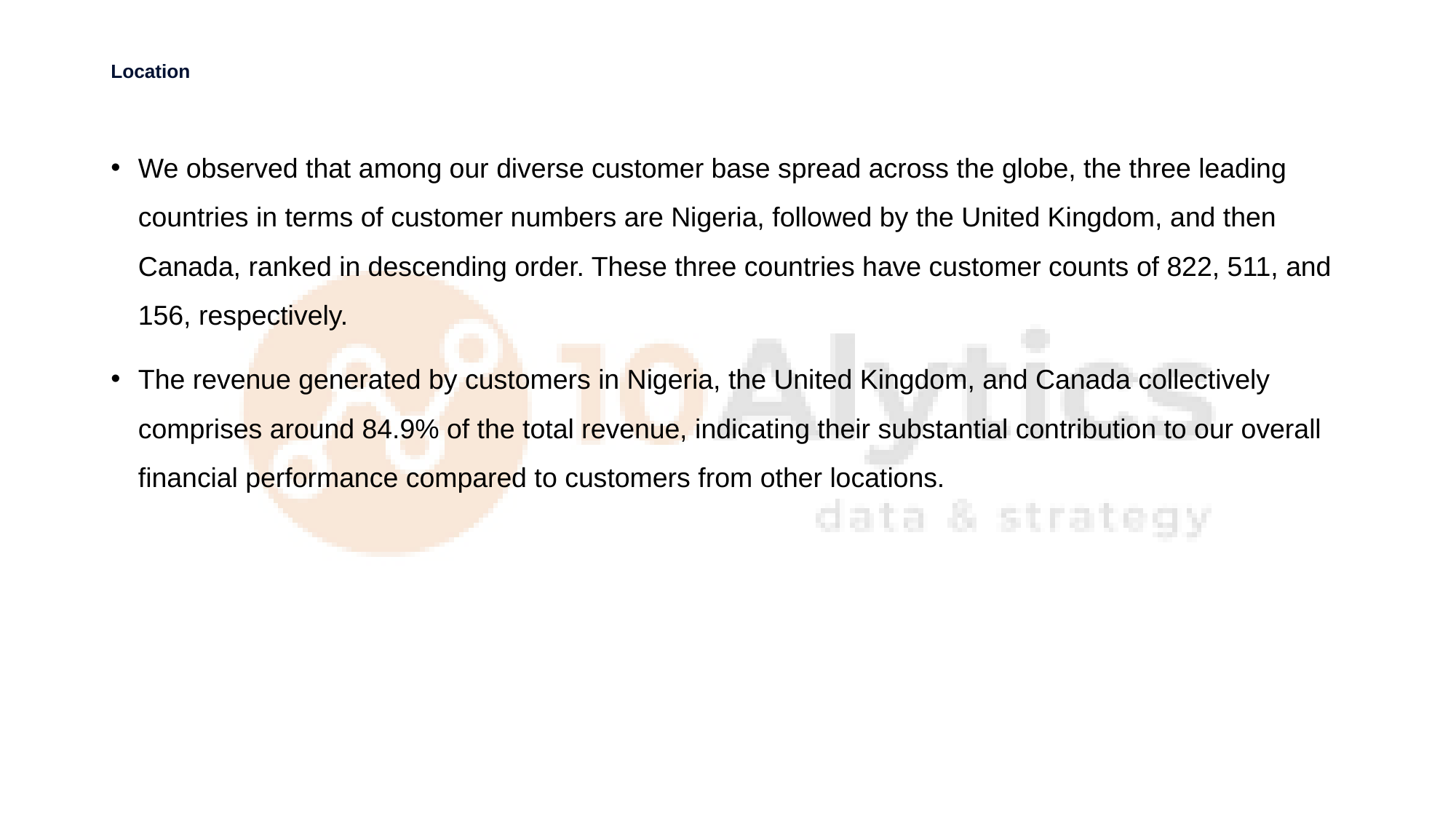

# Location
We observed that among our diverse customer base spread across the globe, the three leading countries in terms of customer numbers are Nigeria, followed by the United Kingdom, and then Canada, ranked in descending order. These three countries have customer counts of 822, 511, and 156, respectively.
The revenue generated by customers in Nigeria, the United Kingdom, and Canada collectively comprises around 84.9% of the total revenue, indicating their substantial contribution to our overall financial performance compared to customers from other locations.